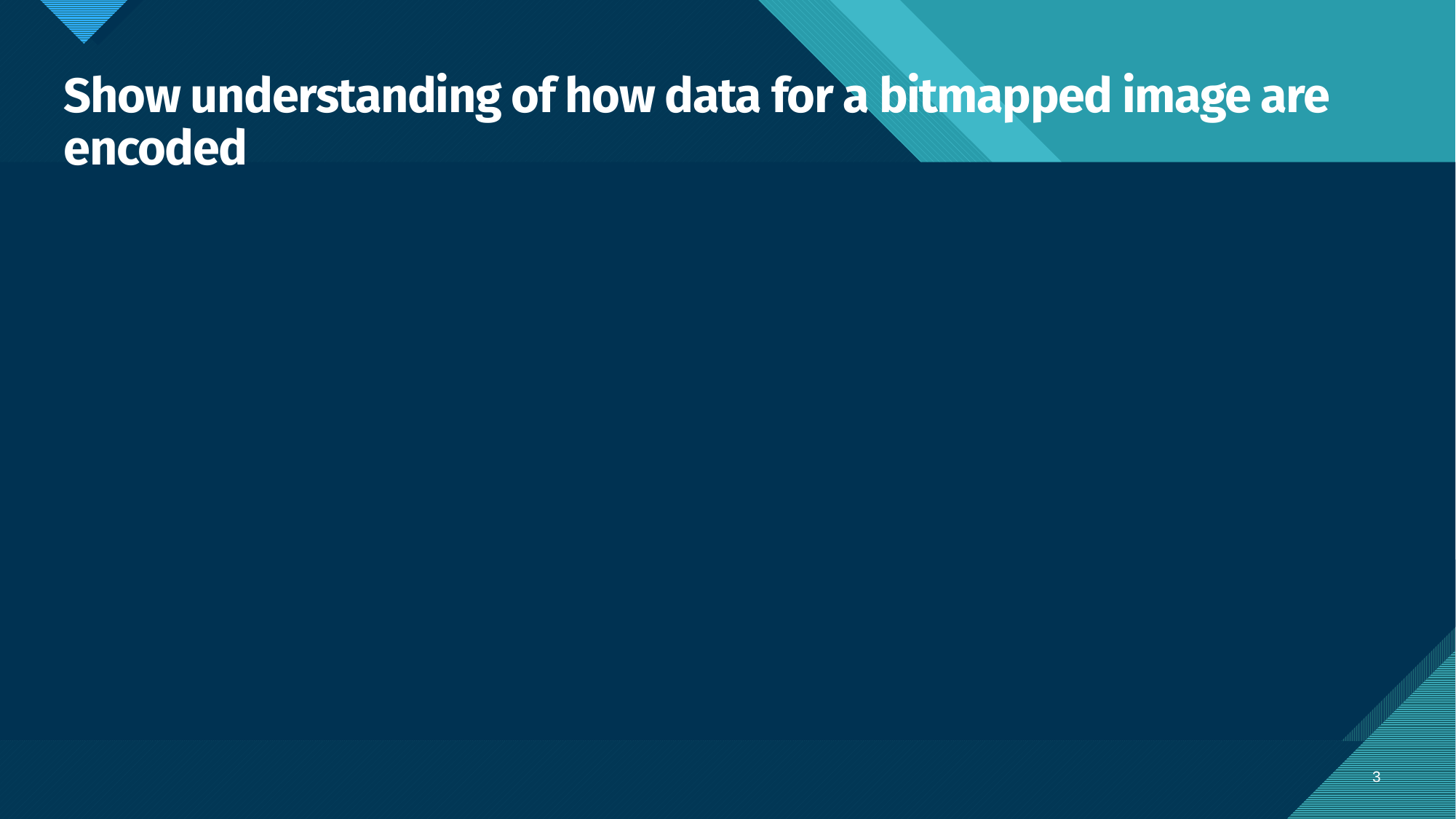

# Show understanding of how data for a bitmapped image are encoded

3